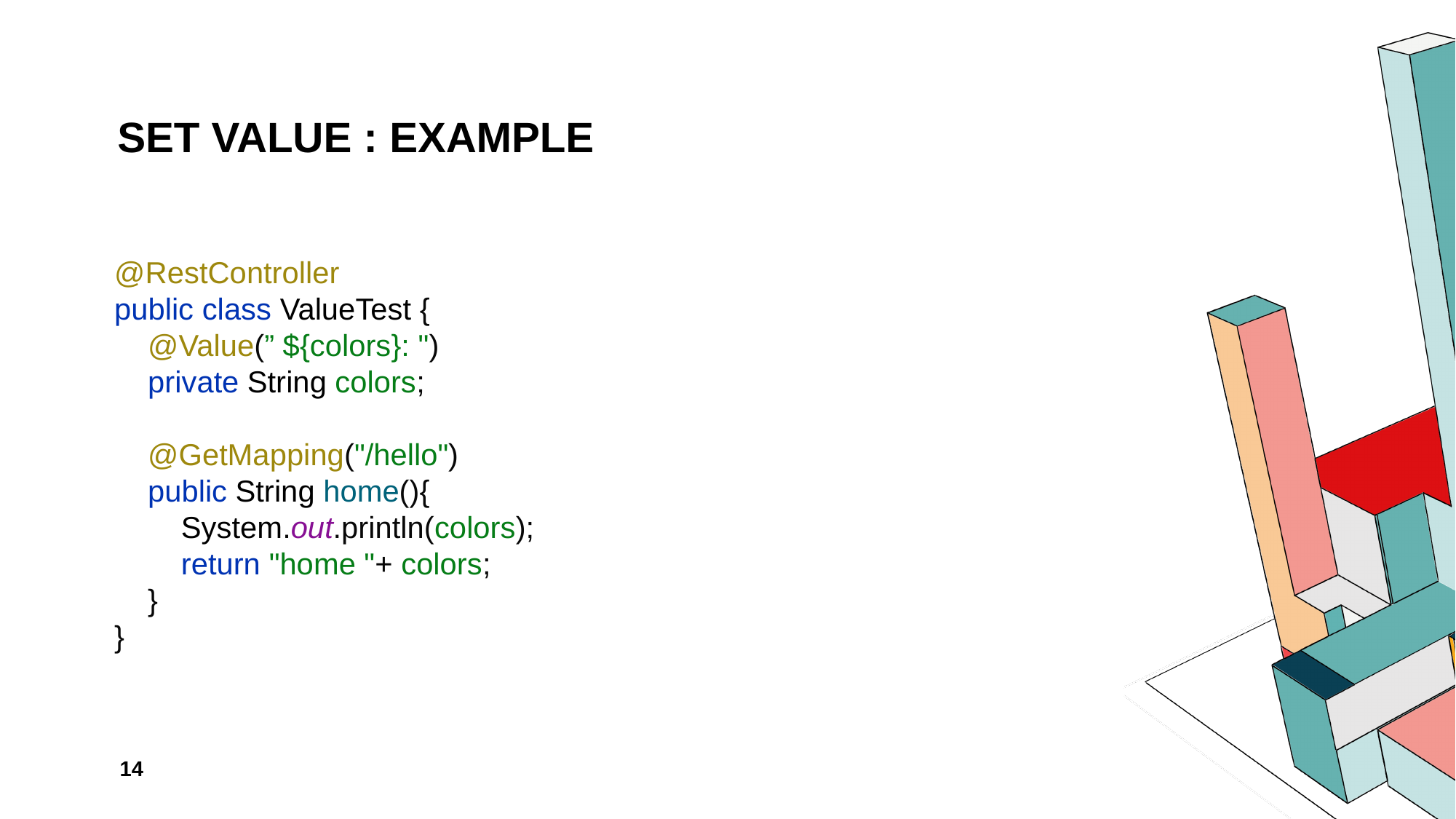

# set value : example
@RestController
public class ValueTest {
    @Value(” ${colors}: ")
    private String colors;
    @GetMapping("/hello")
    public String home(){
        System.out.println(colors);
        return "home "+ colors;
    }
}
14